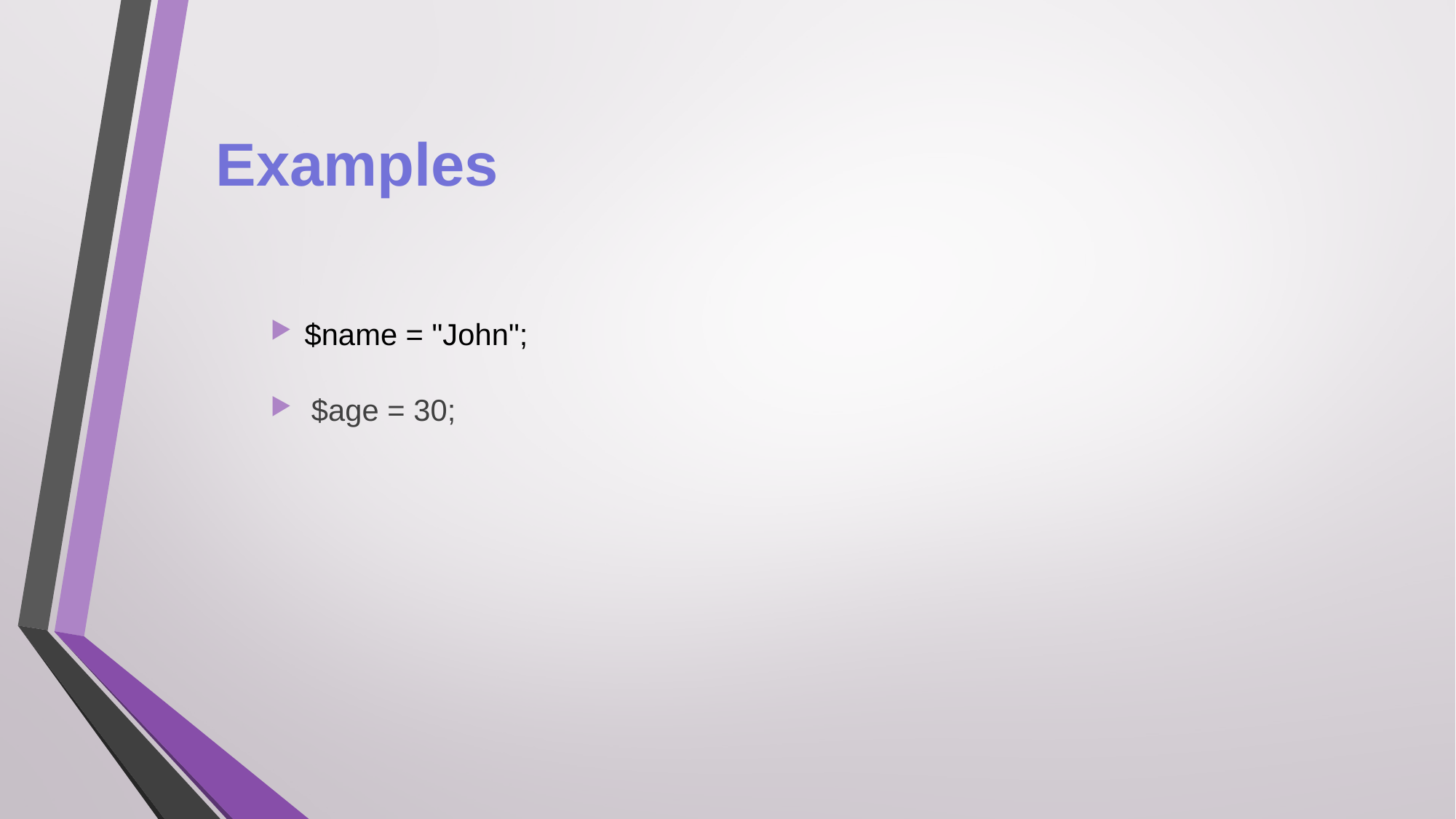

# Examples
$name = "John";
$age = 30;